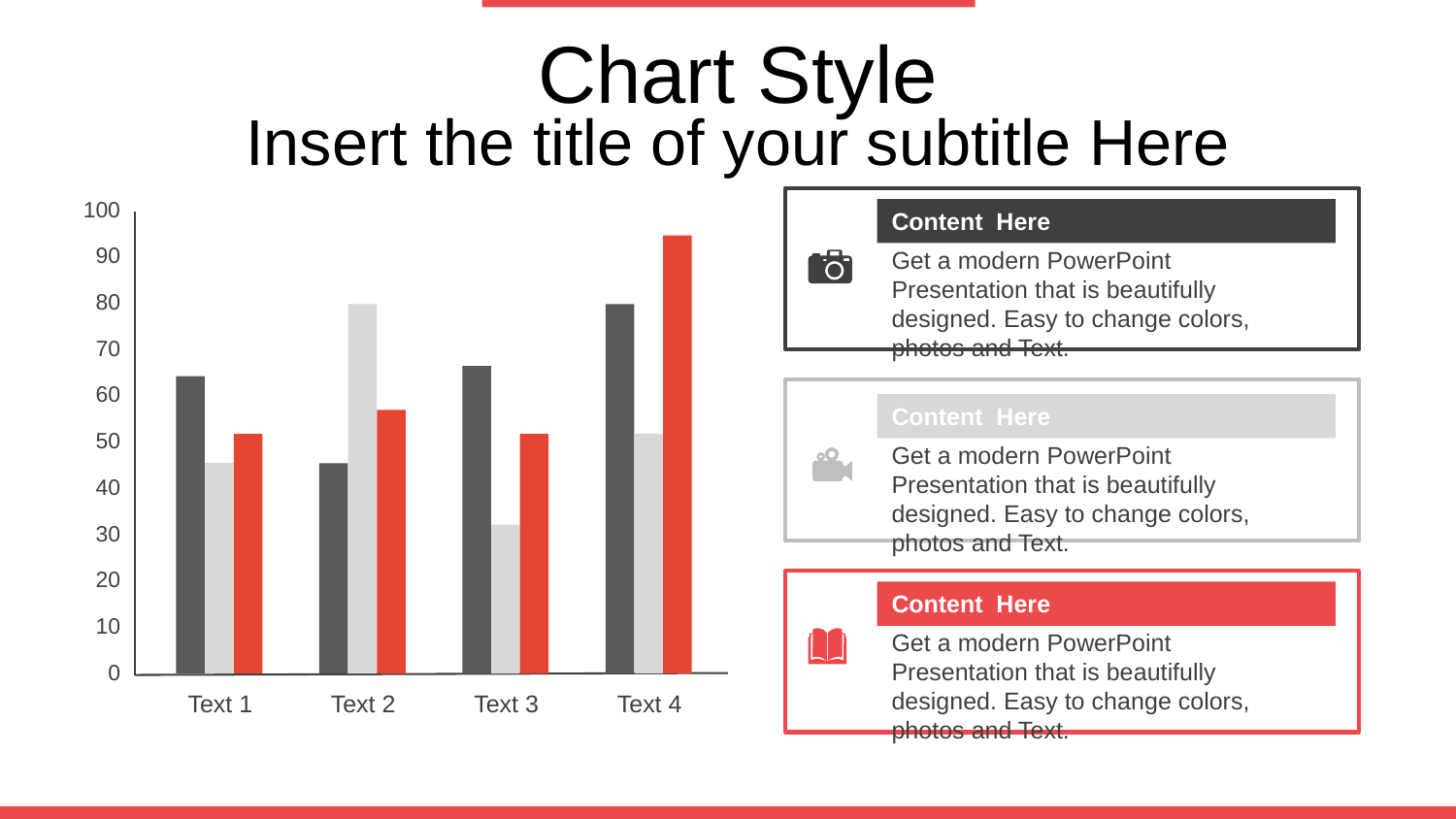

# Chart Style
Insert the title of your subtitle Here
100
90

80

70

60

50
40
30
20
10
0
Text 1
Text 2
Text 3
Text 4

Content  Here
Get a modern PowerPoint  Presentation that is beautifully designed. Easy to change colors, photos and Text.

Content  Here
Get a modern PowerPoint  Presentation that is beautifully designed. Easy to change colors, photos and Text.

Content  Here
Get a modern PowerPoint  Presentation that is beautifully designed. Easy to change colors, photos and Text.